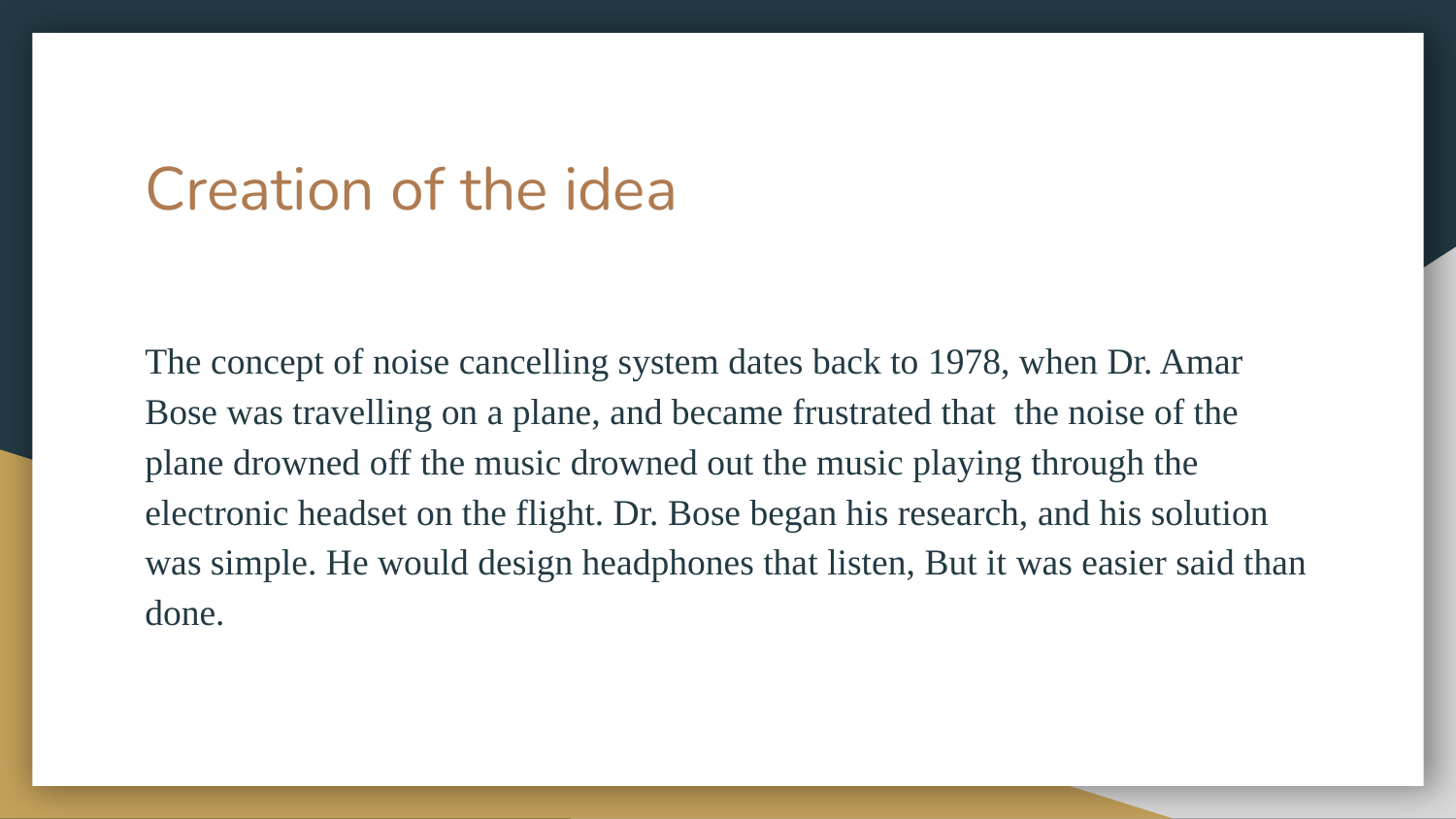

# Creation of the idea
The concept of noise cancelling system dates back to 1978, when Dr. Amar Bose was travelling on a plane, and became frustrated that  the noise of the plane drowned off the music drowned out the music playing through the electronic headset on the flight. Dr. Bose began his research, and his solution was simple. He would design headphones that listen, But it was easier said than done.